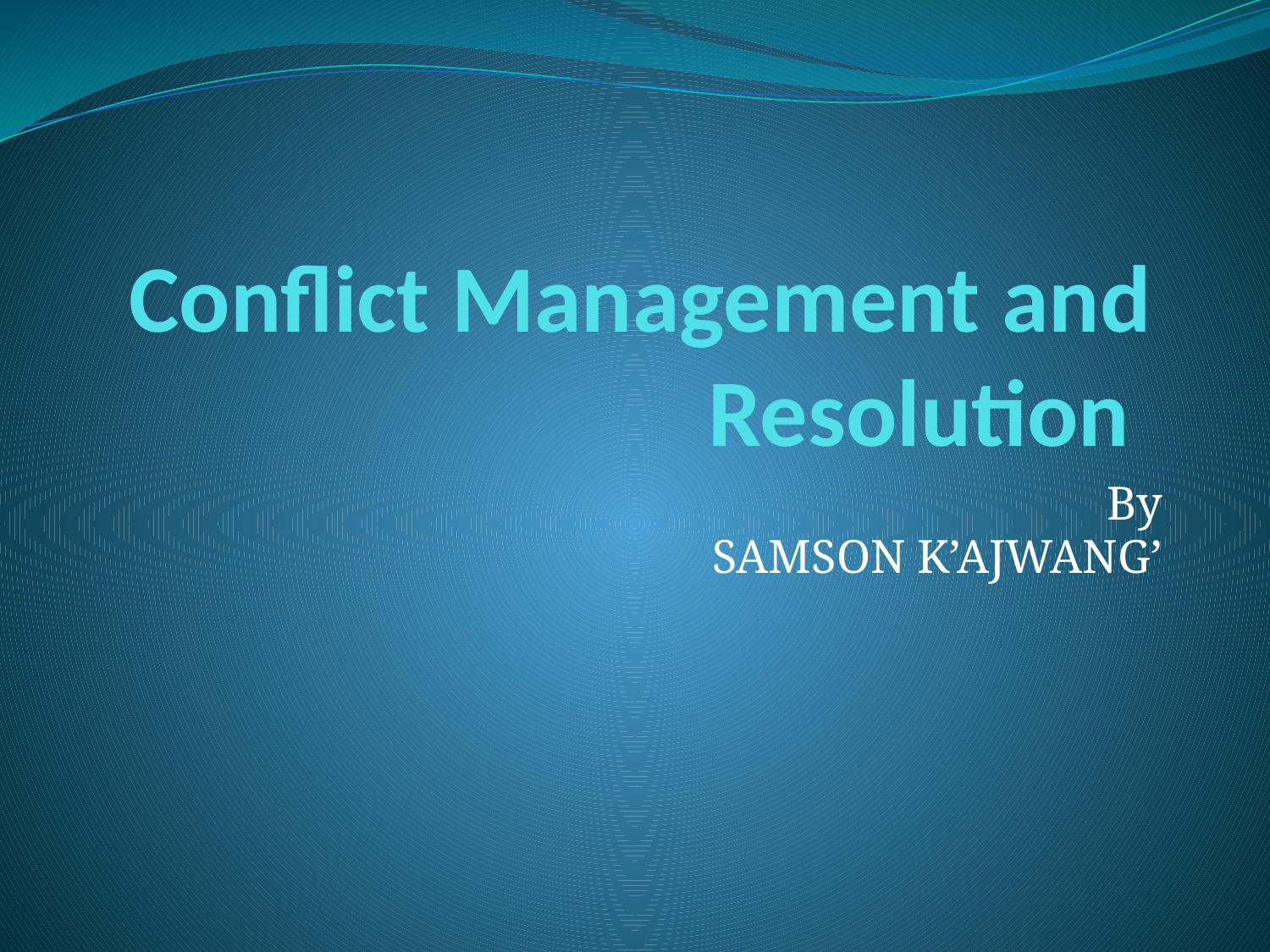

# Conflict Management and Resolution

By
SAMSON K’AJWANG’